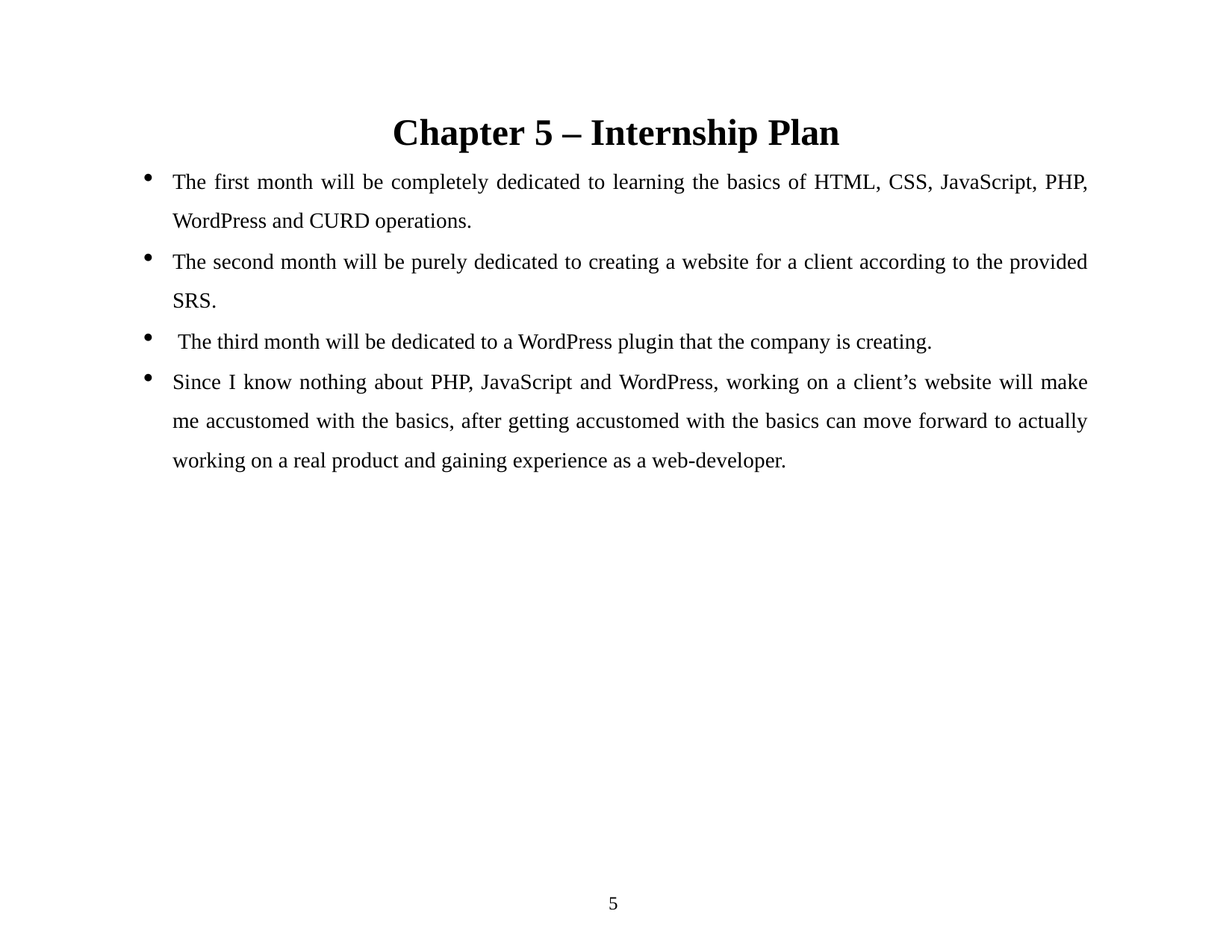

Chapter 5 – Internship Plan
The first month will be completely dedicated to learning the basics of HTML, CSS, JavaScript, PHP, WordPress and CURD operations.
The second month will be purely dedicated to creating a website for a client according to the provided SRS.
 The third month will be dedicated to a WordPress plugin that the company is creating.
Since I know nothing about PHP, JavaScript and WordPress, working on a client’s website will make me accustomed with the basics, after getting accustomed with the basics can move forward to actually working on a real product and gaining experience as a web-developer.
5